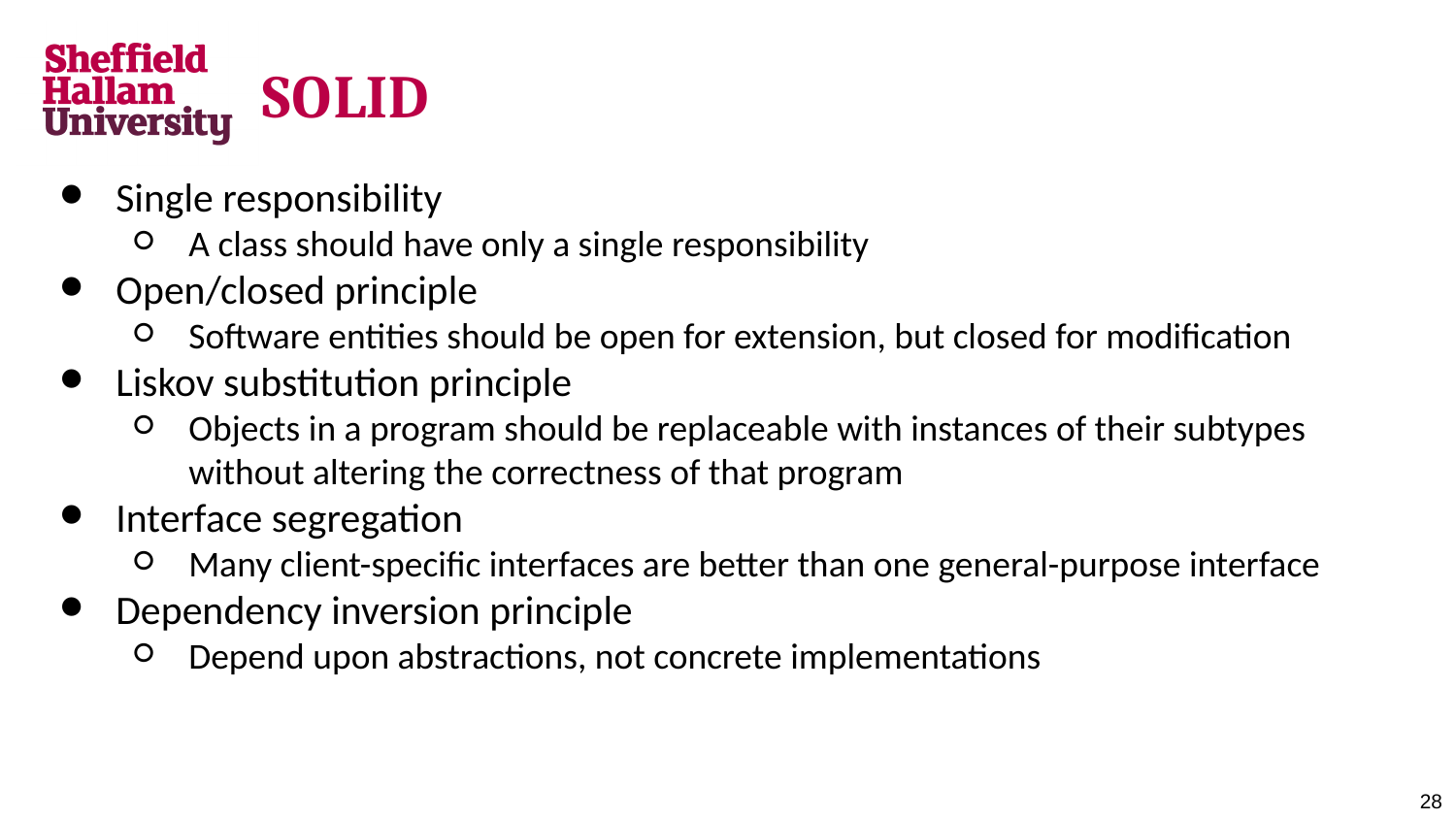

# SOLID
Single responsibility
A class should have only a single responsibility
Open/closed principle
Software entities should be open for extension, but closed for modification
Liskov substitution principle
Objects in a program should be replaceable with instances of their subtypes without altering the correctness of that program
Interface segregation
Many client-specific interfaces are better than one general-purpose interface
Dependency inversion principle
Depend upon abstractions, not concrete implementations
28